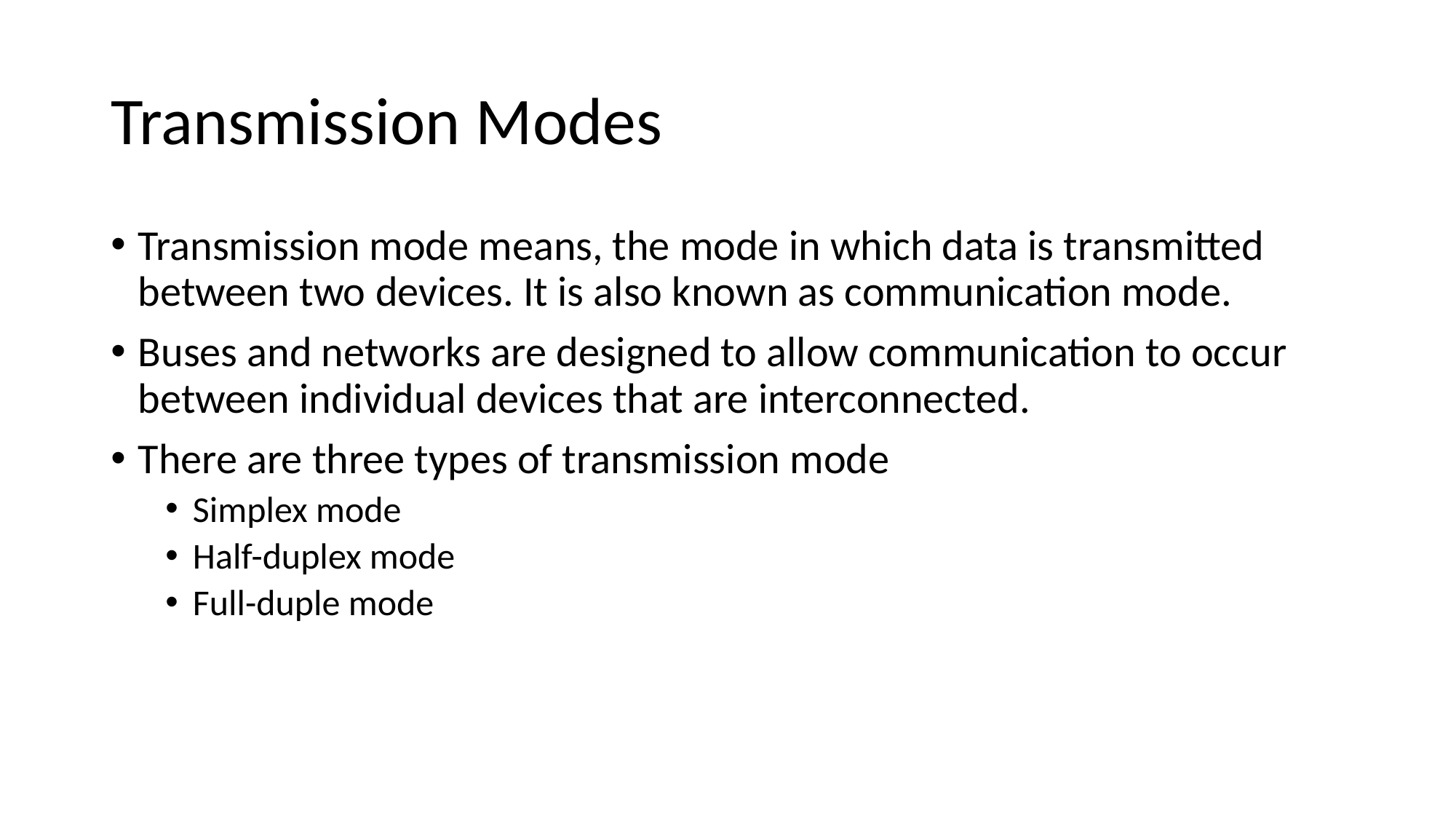

# Transmission Modes
Transmission mode means, the mode in which data is transmitted between two devices. It is also known as communication mode.
Buses and networks are designed to allow communication to occur between individual devices that are interconnected.
There are three types of transmission mode
Simplex mode
Half-duplex mode
Full-duple mode